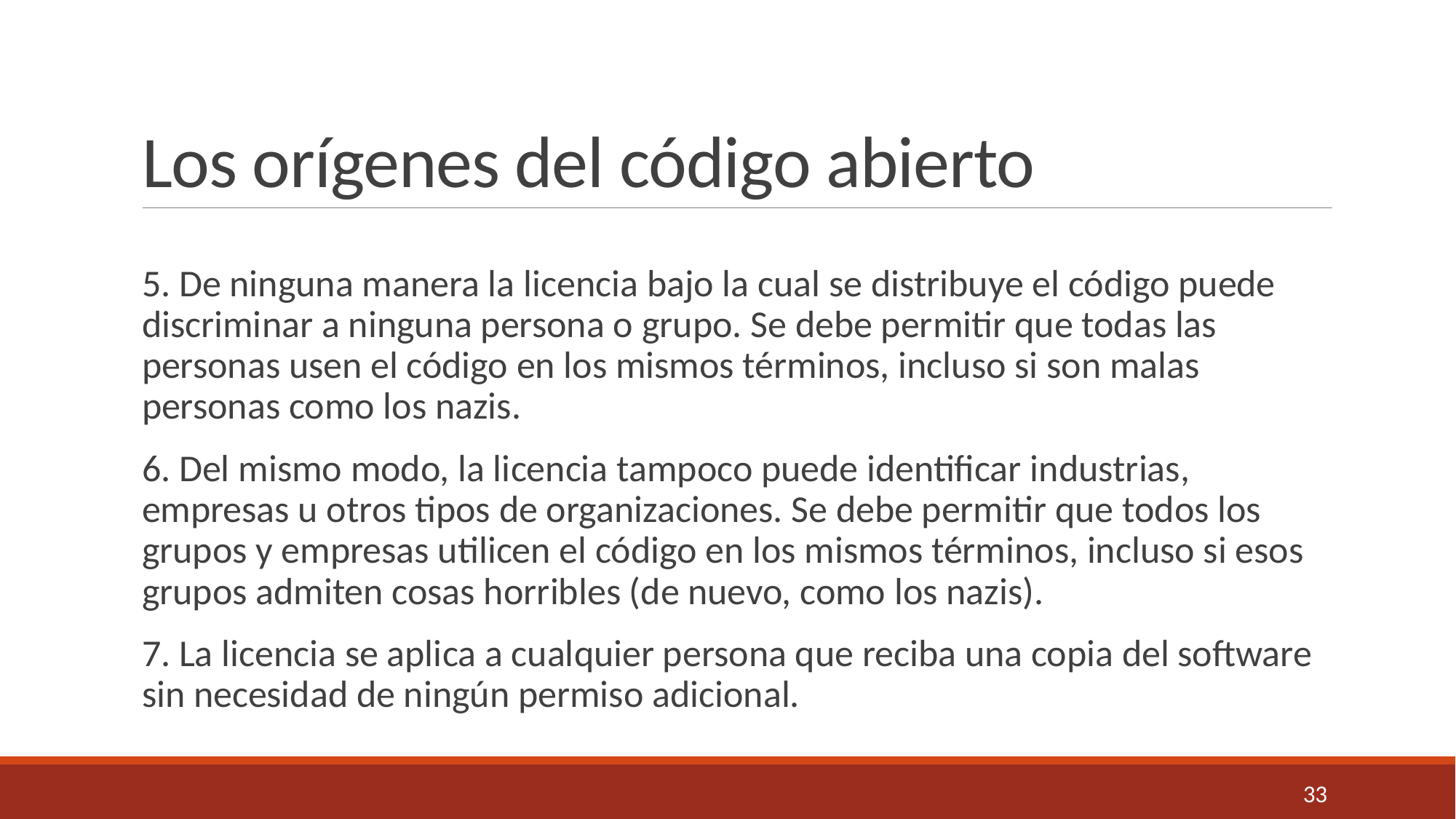

# Los orígenes del código abierto
5. De ninguna manera la licencia bajo la cual se distribuye el código puede discriminar a ninguna persona o grupo. Se debe permitir que todas las personas usen el código en los mismos términos, incluso si son malas personas como los nazis.
6. Del mismo modo, la licencia tampoco puede identificar industrias, empresas u otros tipos de organizaciones. Se debe permitir que todos los grupos y empresas utilicen el código en los mismos términos, incluso si esos grupos admiten cosas horribles (de nuevo, como los nazis).
7. La licencia se aplica a cualquier persona que reciba una copia del software sin necesidad de ningún permiso adicional.
33